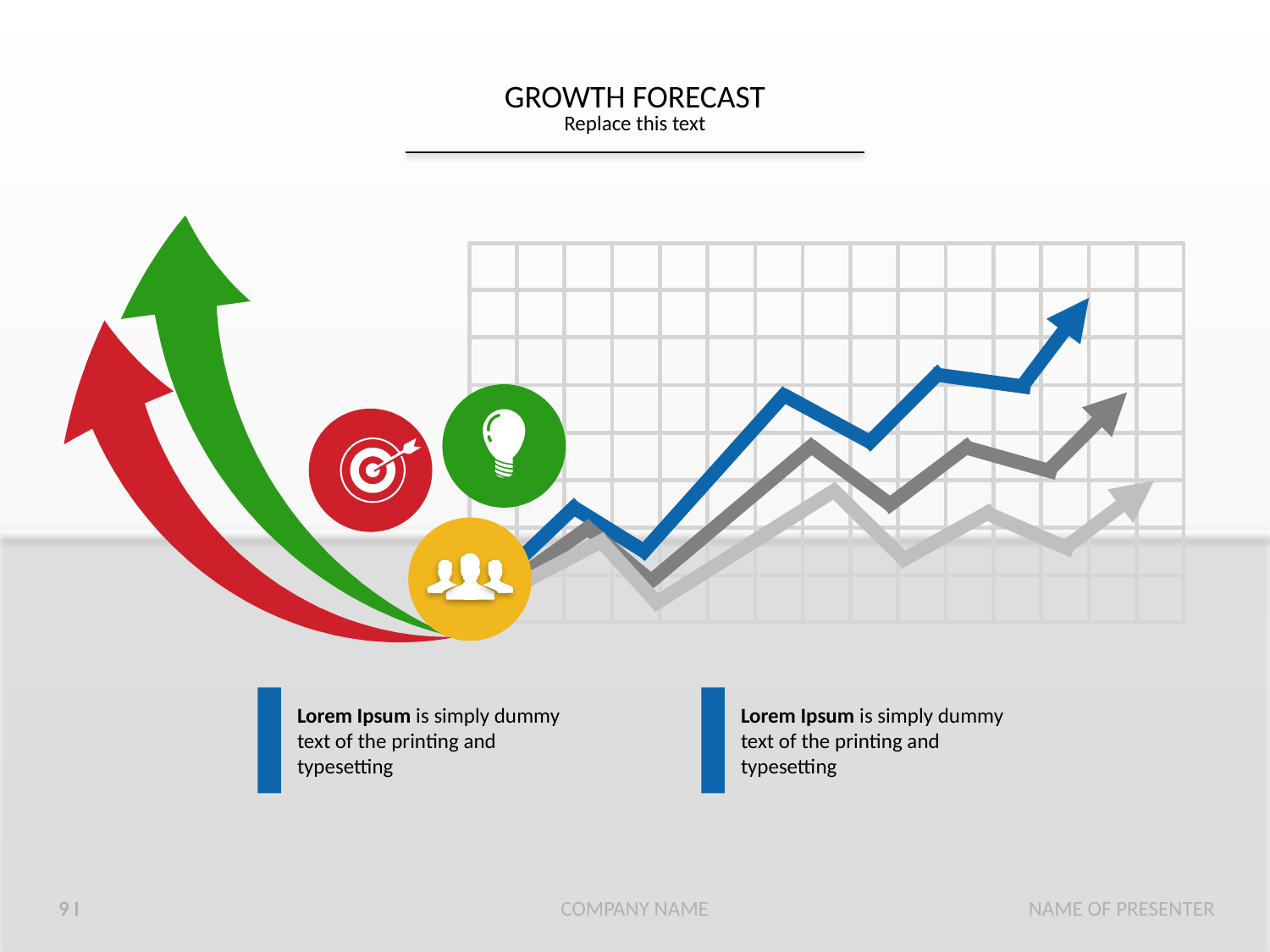

GROWTH FORECAST
Replace this text

Lorem Ipsum is simply dummy text of the printing and typesetting
Lorem Ipsum is simply dummy text of the printing and typesetting

9 I
COMPANY NAME
NAME OF PRESENTER